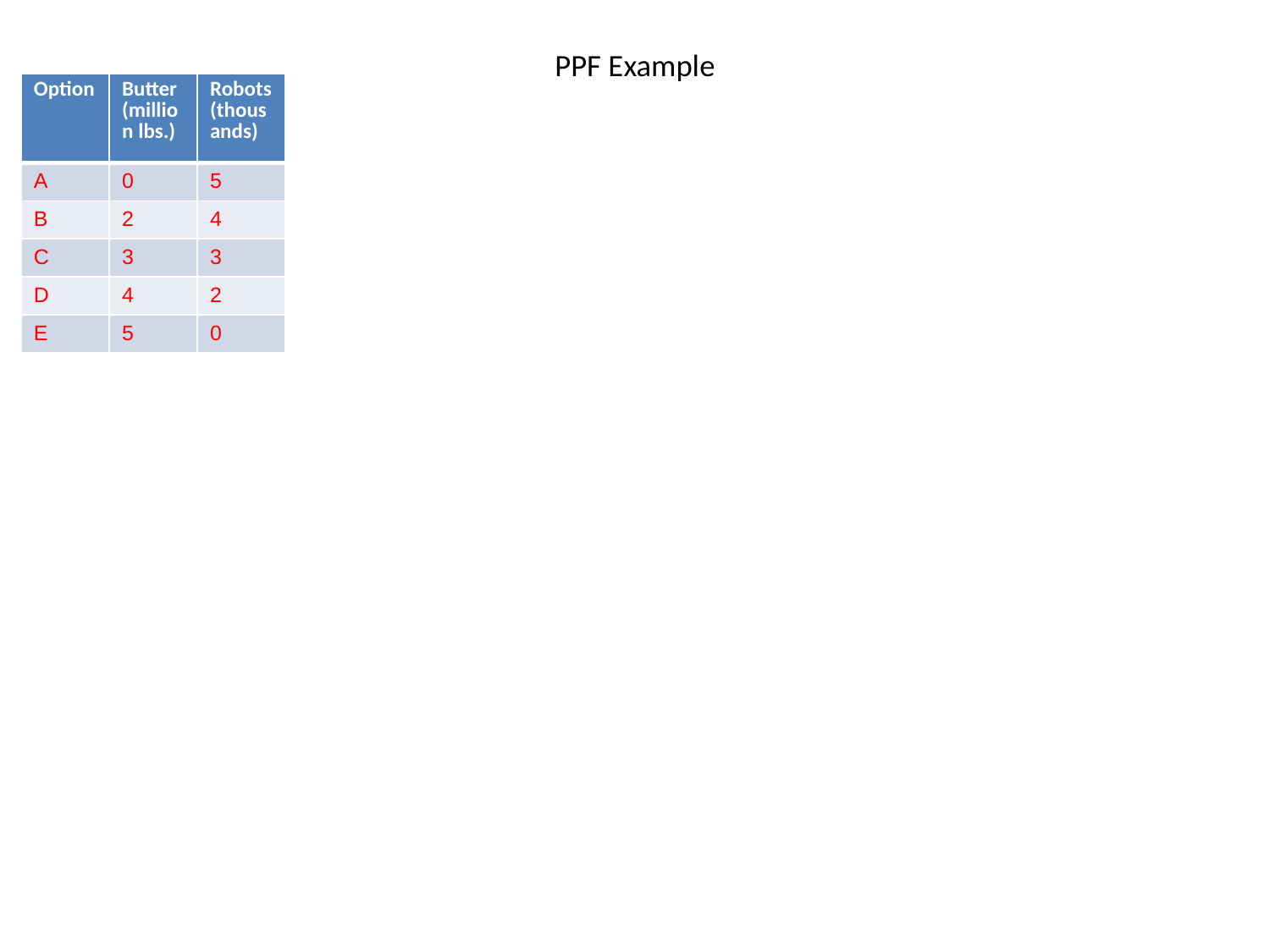

# PPF Example
| Option | Butter (million lbs.) | Robots (thousands) |
| --- | --- | --- |
| A | 0 | 5 |
| B | 2 | 4 |
| C | 3 | 3 |
| D | 4 | 2 |
| E | 5 | 0 |